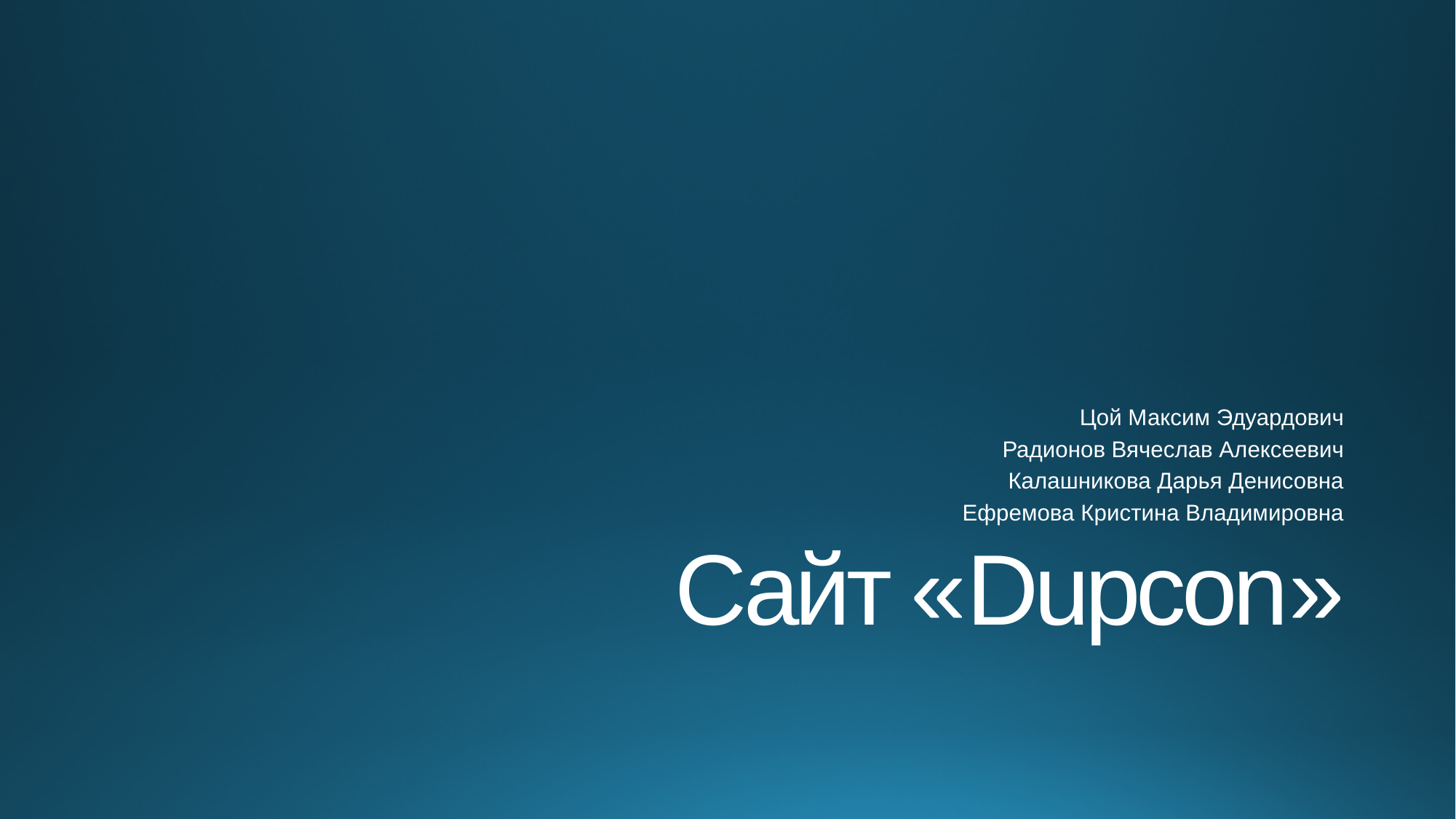

Цой Максим Эдуардович
Радионов Вячеслав Алексеевич
Калашникова Дарья Денисовна
Ефремова Кристина Владимировна
# Сайт «Dupcon»